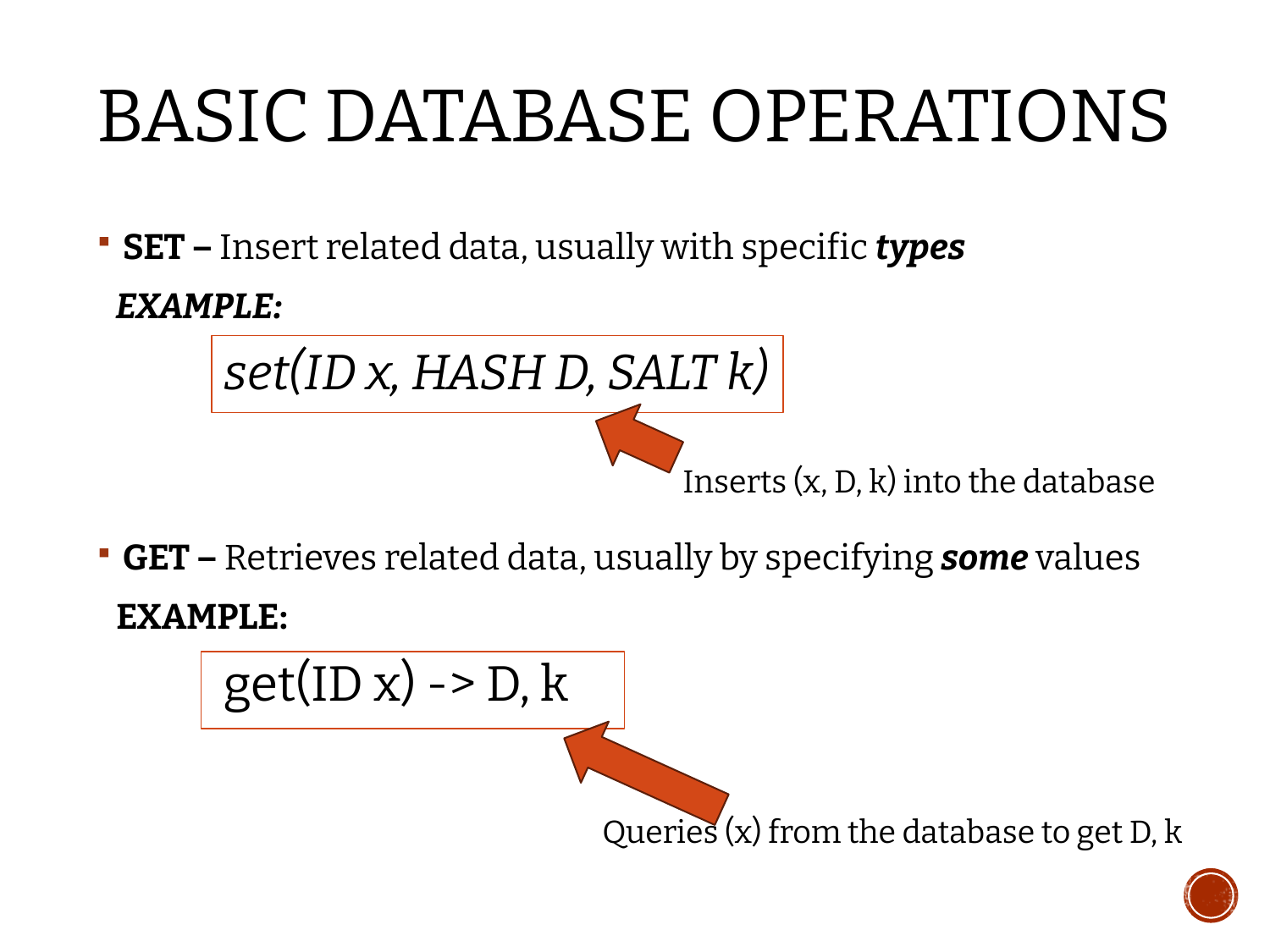

# Basic Database Operations
SET – Insert related data, usually with specific types
   EXAMPLE:
	set(ID x, HASH D, SALT k)

GET – Retrieves related data, usually by specifying some values
   EXAMPLE:
	get(ID x) -> D, k

Inserts (x, D, k) into the database

Queries (x) from the database to get D, k